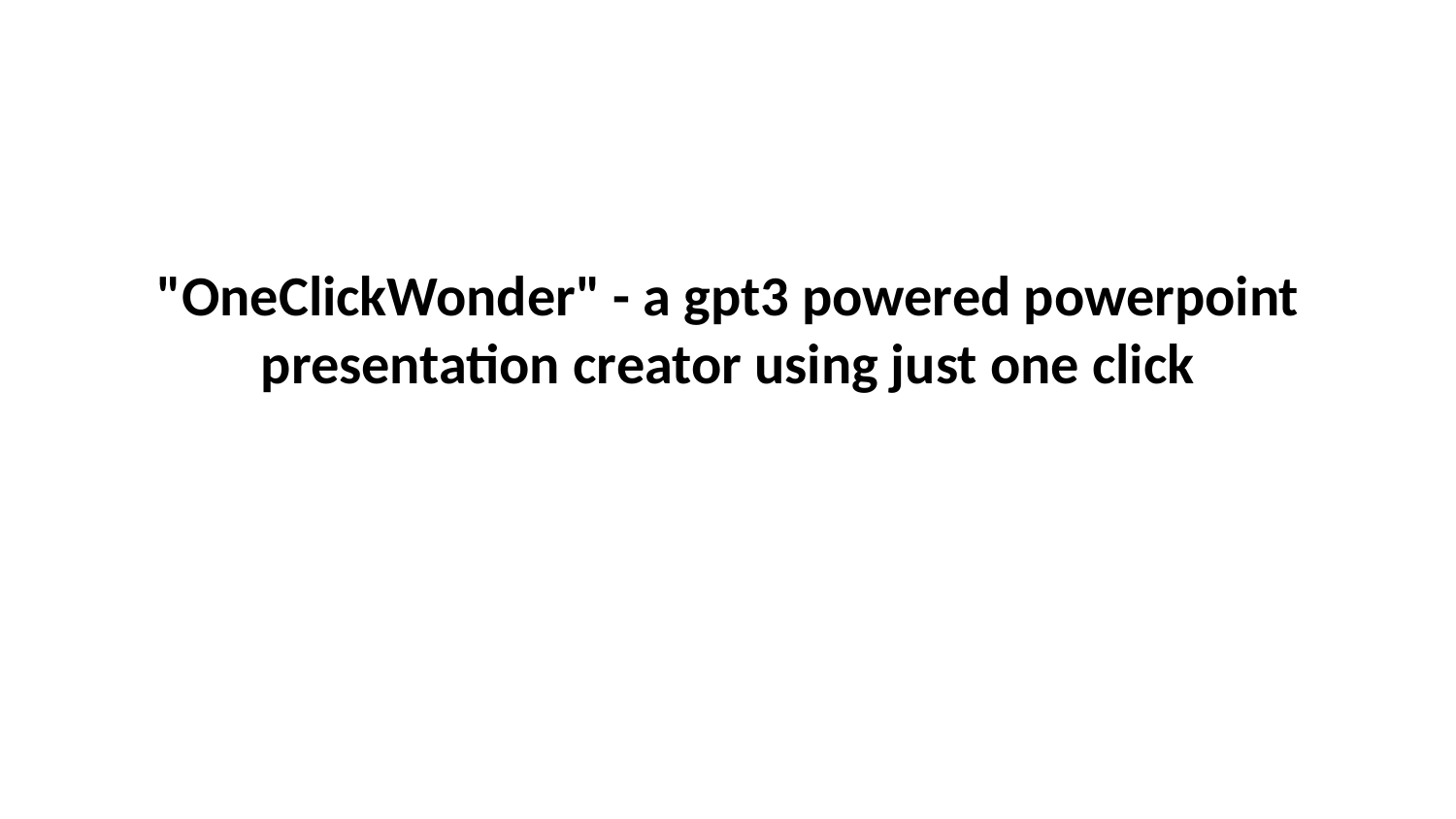

"OneClickWonder" - a gpt3 powered powerpoint presentation creator using just one click